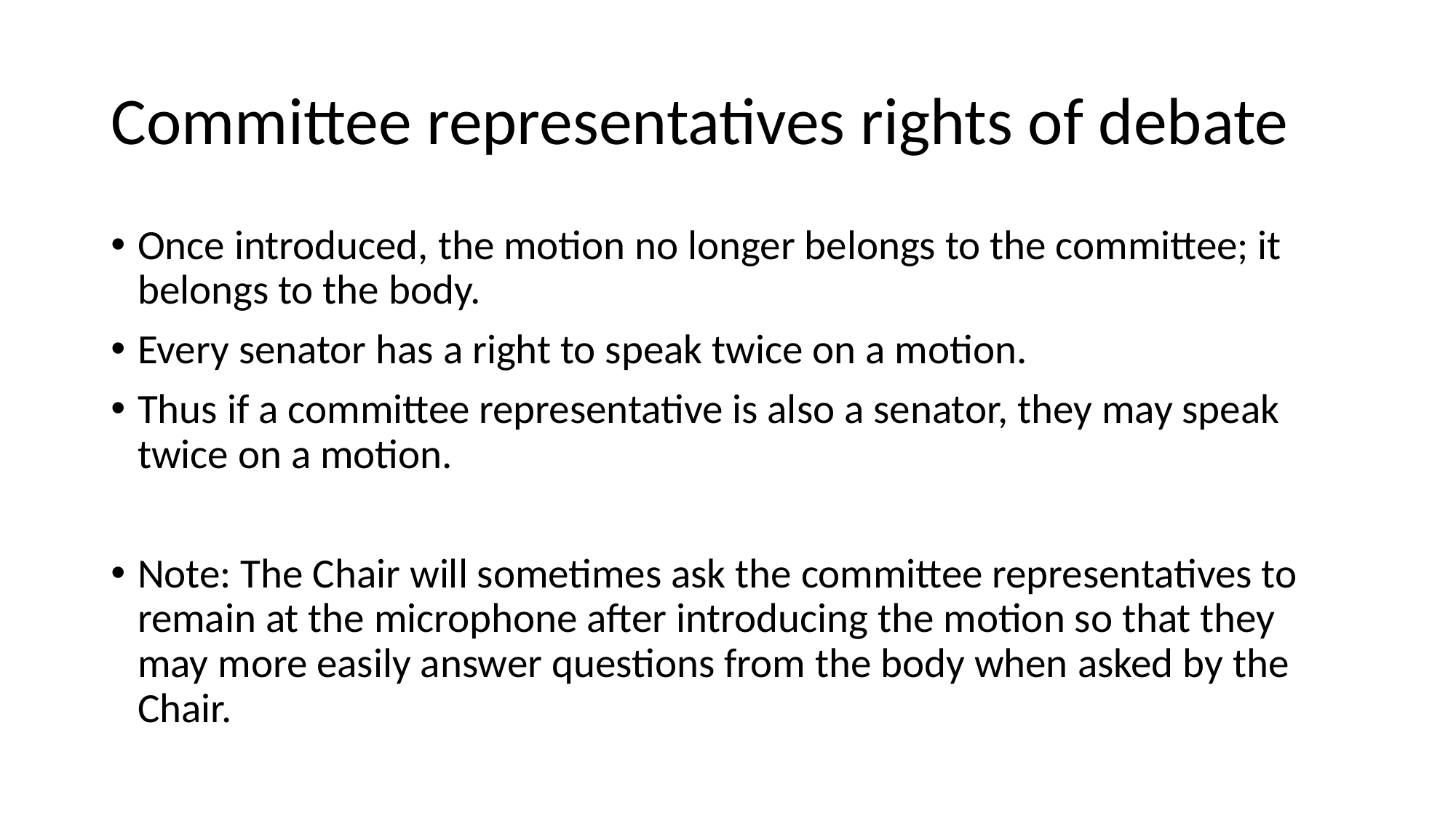

# Committee representatives rights of debate
Once introduced, the motion no longer belongs to the committee; it belongs to the body.
Every senator has a right to speak twice on a motion.
Thus if a committee representative is also a senator, they may speak twice on a motion.

Note: The Chair will sometimes ask the committee representatives to remain at the microphone after introducing the motion so that they may more easily answer questions from the body when asked by the Chair.